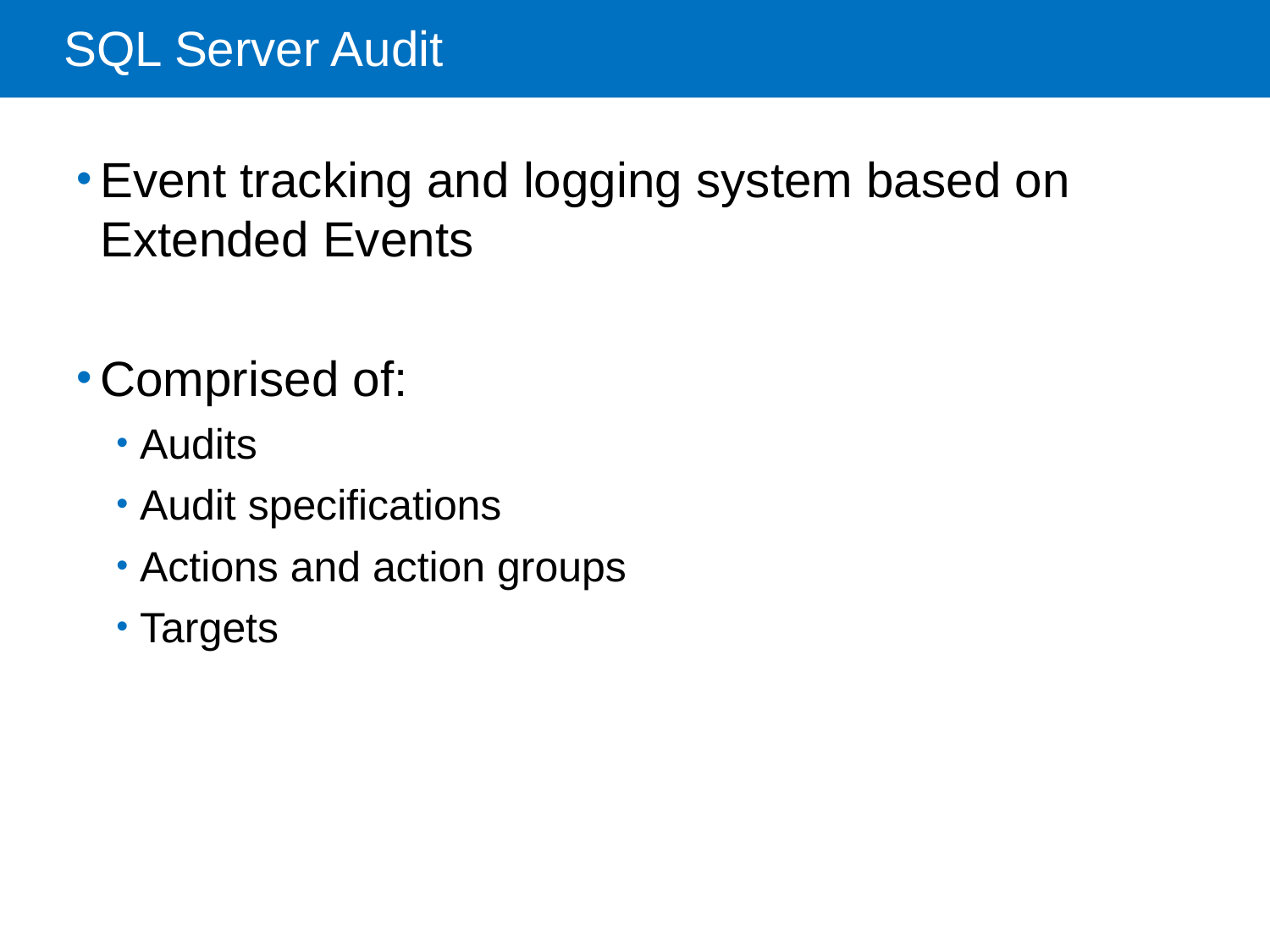

# SQL Server Audit
Event tracking and logging system based on Extended Events

Comprised of:
Audits
Audit specifications
Actions and action groups
Targets